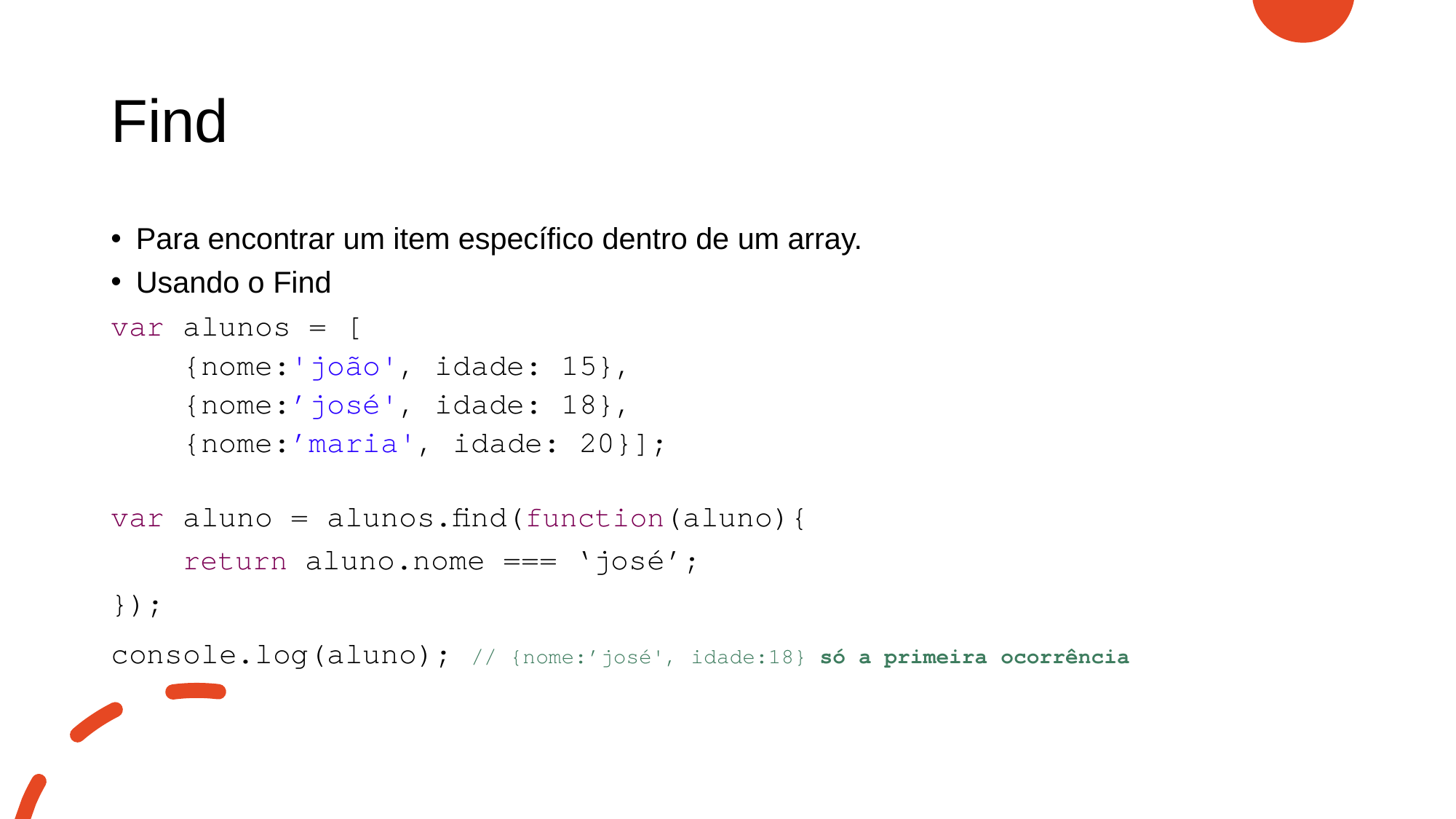

# Find
Para encontrar um item específico dentro de um array.
Usando o Find
var alunos = [
    {nome:'joão', idade: 15},
    {nome:’josé', idade: 18},
    {nome:’maria', idade: 20}];

var aluno = alunos.find(function(aluno){
    return aluno.nome === ‘josé’;
});
console.log(aluno); // {nome:’josé', idade:18} só a primeira ocorrência